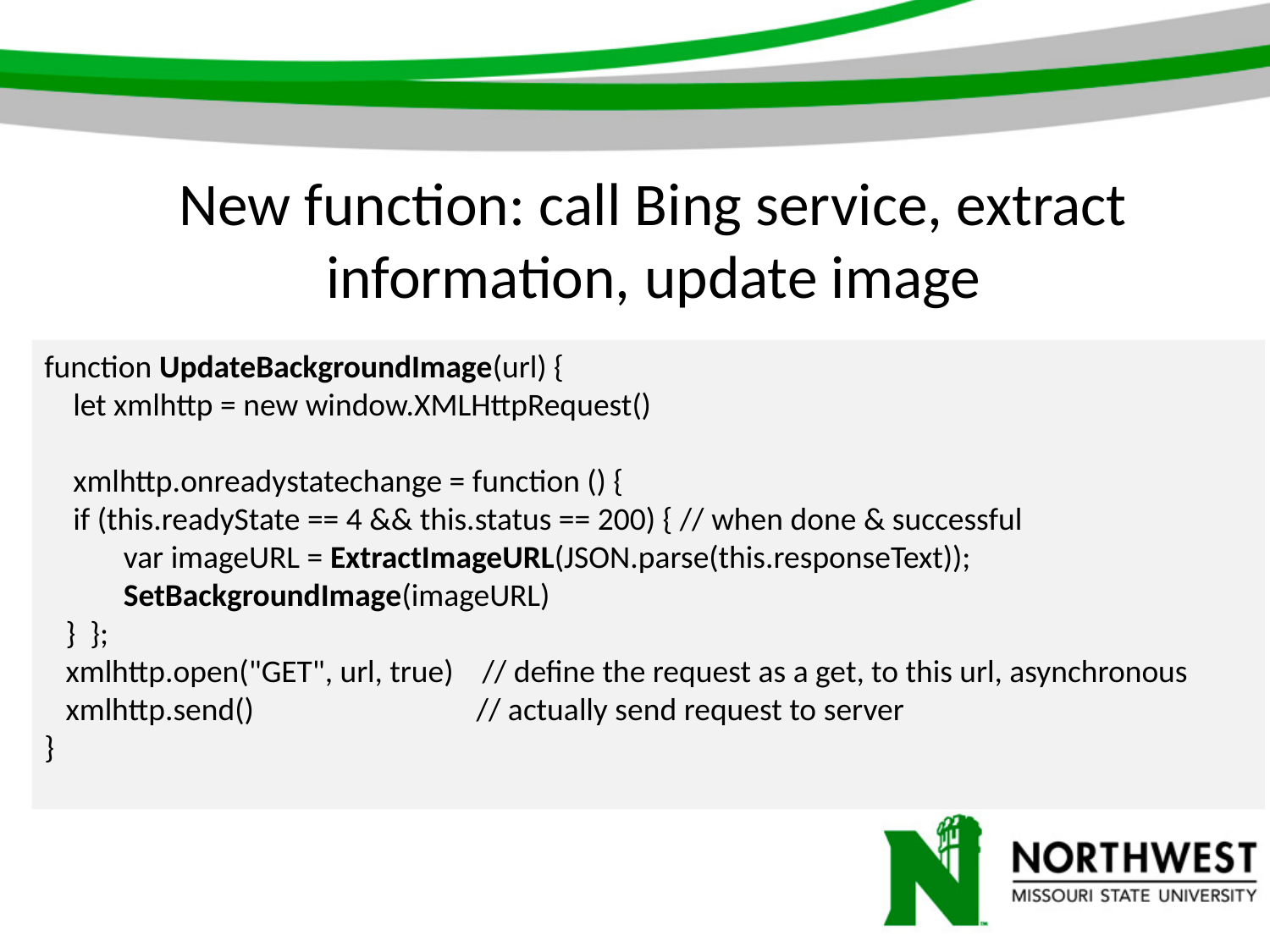

# New function: call Bing service, extract information, update image
function UpdateBackgroundImage(url) {
    let xmlhttp = new window.XMLHttpRequest()
    xmlhttp.onreadystatechange = function () {
    if (this.readyState == 4 && this.status == 200) { // when done & successful
           var imageURL = ExtractImageURL(JSON.parse(this.responseText));
           SetBackgroundImage(imageURL)
   }  };
   xmlhttp.open("GET", url, true)    // define the request as a get, to this url, asynchronous
   xmlhttp.send()                               // actually send request to server
}